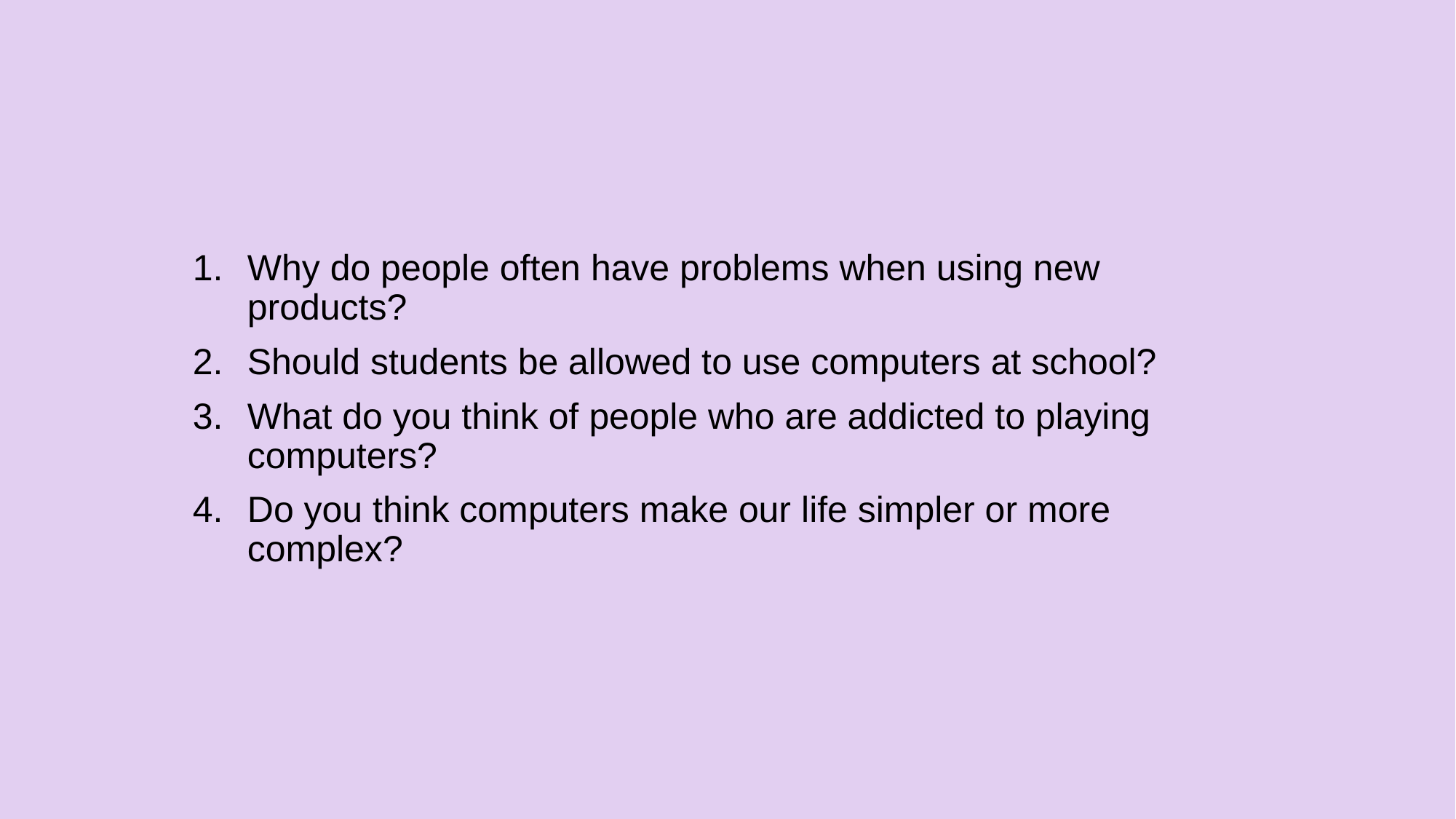

Why do people often have problems when using new products?
Should students be allowed to use computers at school?
What do you think of people who are addicted to playing computers?
Do you think computers make our life simpler or more complex?